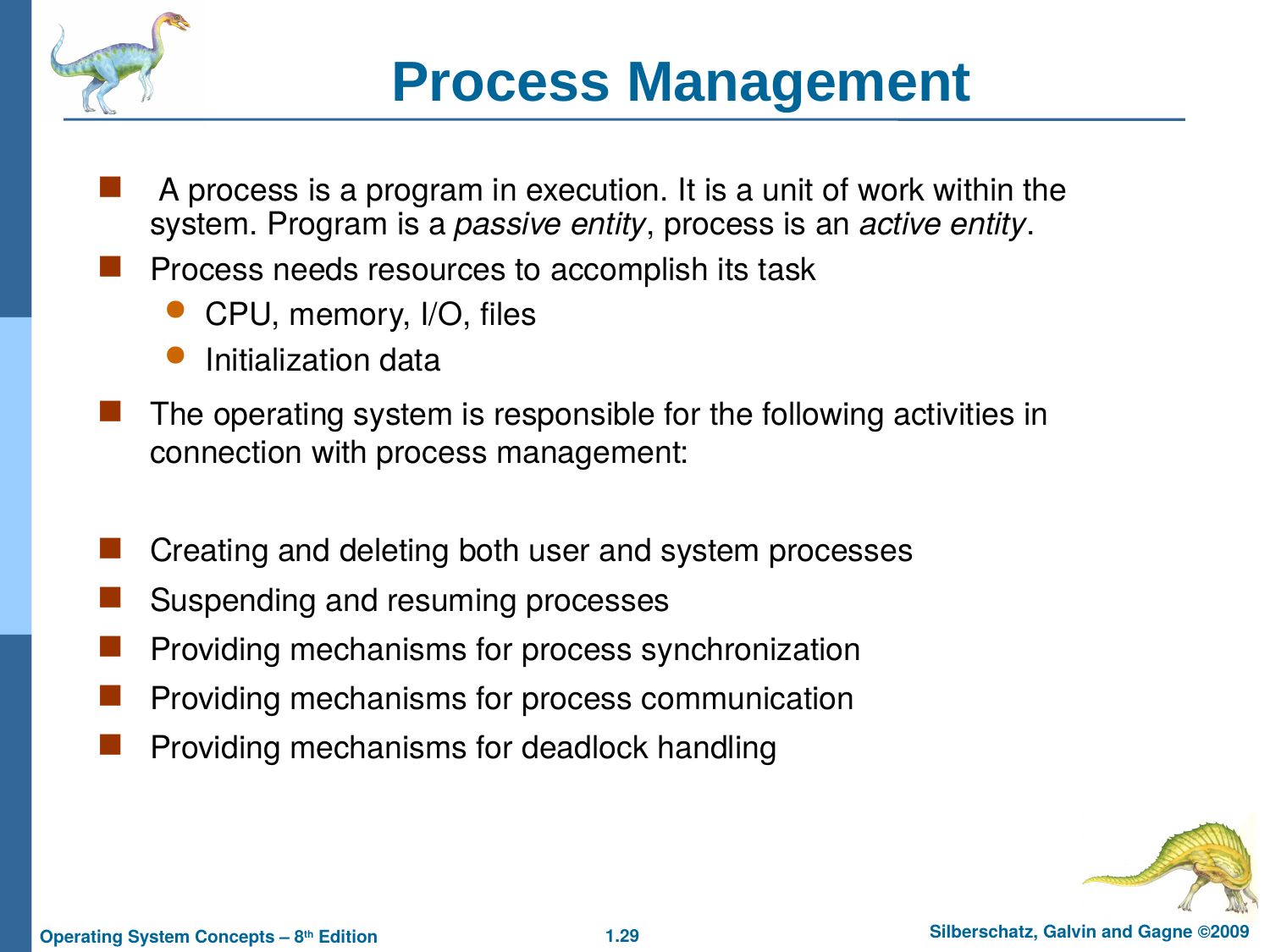

Process Management
 A process is a program in execution. It is a unit of work within the system. Program is a passive entity, process is an active entity.
Process needs resources to accomplish its task
CPU, memory, I/O, files
Initialization data
The operating system is responsible for the following activities in connection with process management:

Creating and deleting both user and system processes
Suspending and resuming processes
Providing mechanisms for process synchronization
Providing mechanisms for process communication
Providing mechanisms for deadlock handling